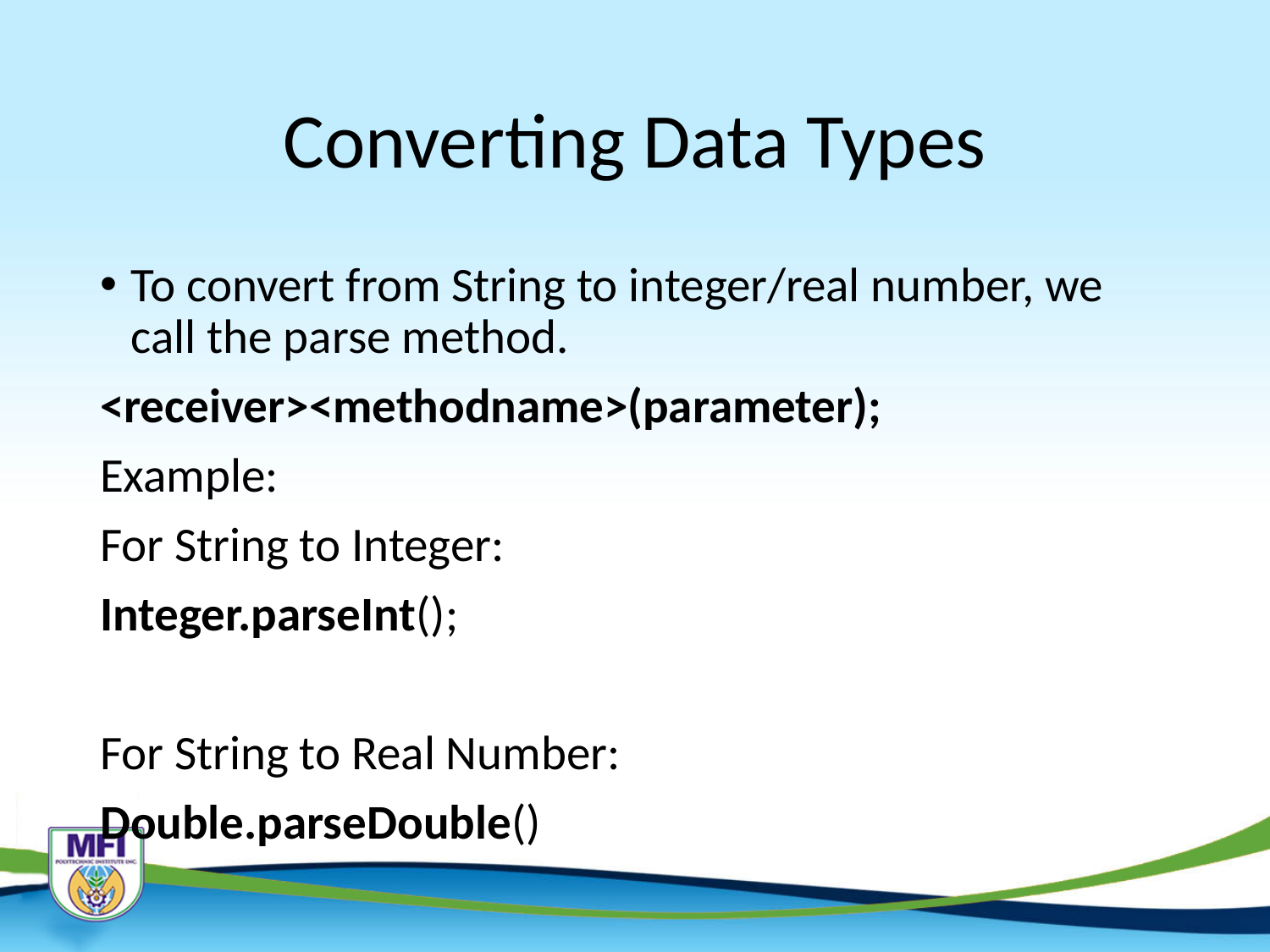

# Converting Data Types
To convert from String to integer/real number, we call the parse method.
<receiver><methodname>(parameter);
Example:
For String to Integer:
Integer.parseInt();

For String to Real Number:
Double.parseDouble()